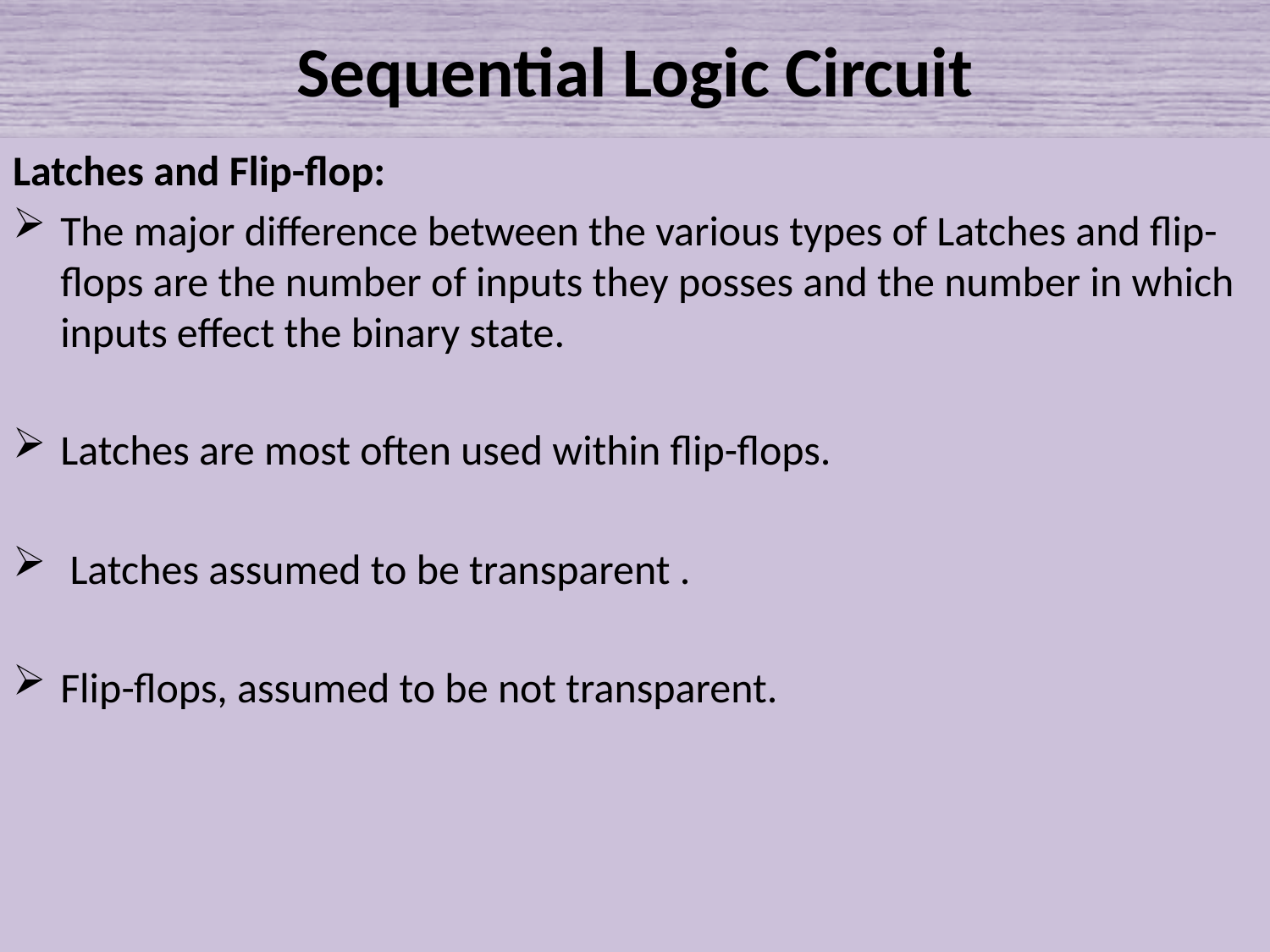

# Sequential Logic Circuit
Latches and Flip-flop:
The major difference between the various types of Latches and flip-flops are the number of inputs they posses and the number in which inputs effect the binary state.

Latches are most often used within flip-flops.

 Latches assumed to be transparent .

Flip-flops, assumed to be not transparent.